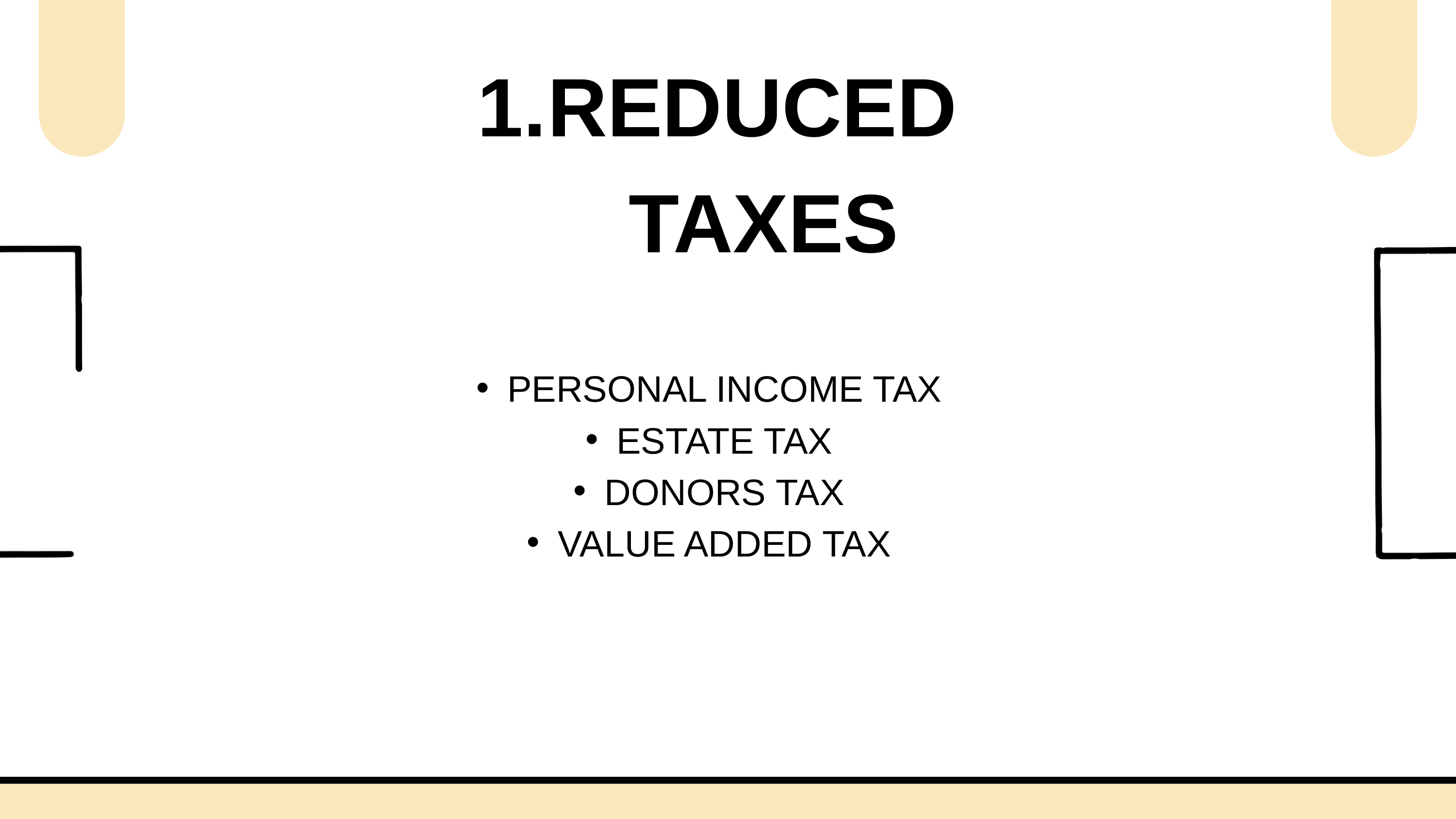

REDUCED  TAXES

PERSONAL INCOME TAX
ESTATE TAX
DONORS TAX
VALUE ADDED TAX